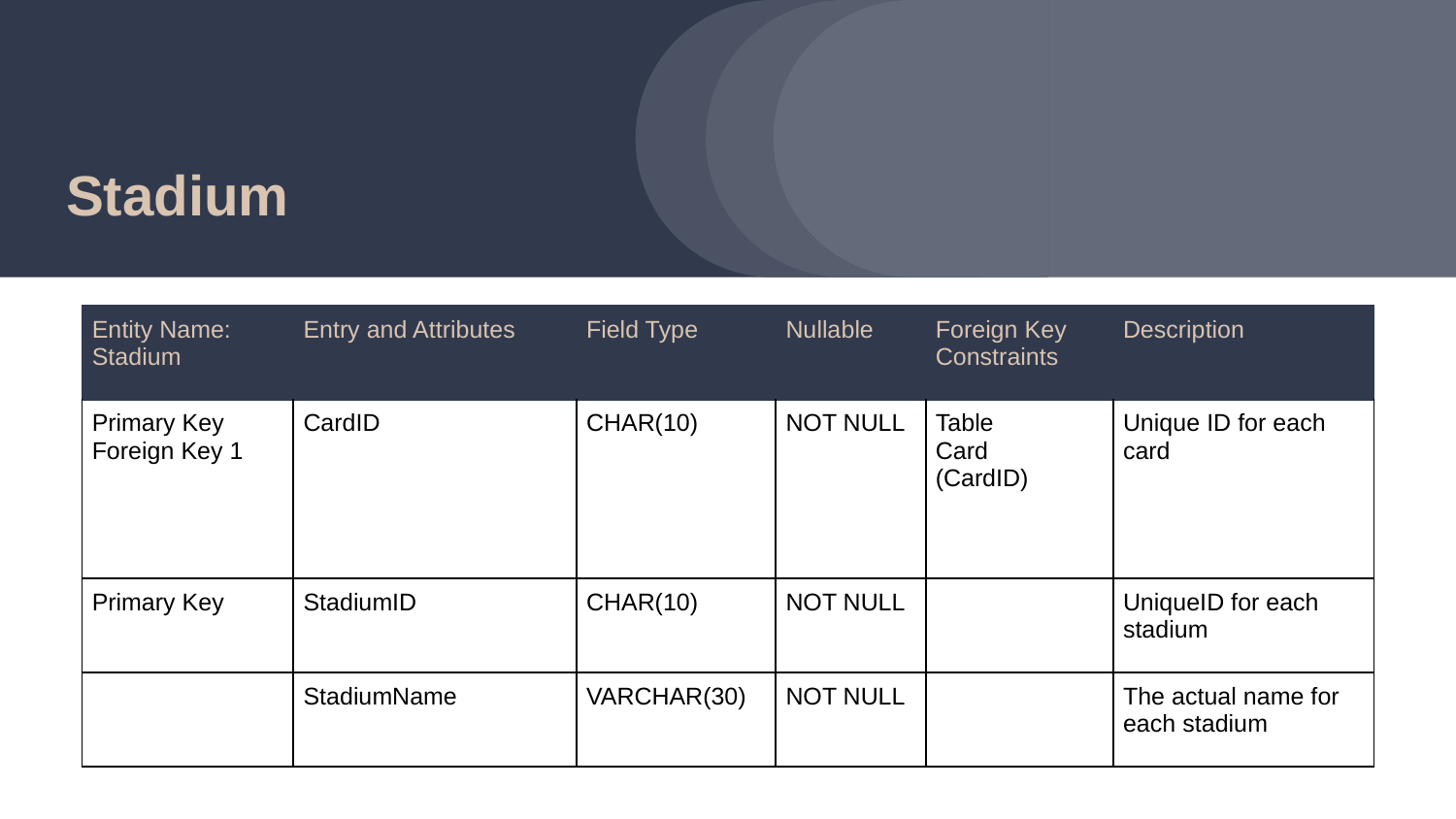

# Stadium
| Entity Name: Stadium | Entry and Attributes | Field Type | Nullable | Foreign Key Constraints | Description |
| --- | --- | --- | --- | --- | --- |
| Primary Key Foreign Key 1 | CardID | CHAR(10) | NOT NULL | Table Card (CardID) | Unique ID for each card |
| Primary Key | StadiumID | CHAR(10) | NOT NULL |  | UniqueID for each stadium |
|  | StadiumName | VARCHAR(30) | NOT NULL |  | The actual name for each stadium |